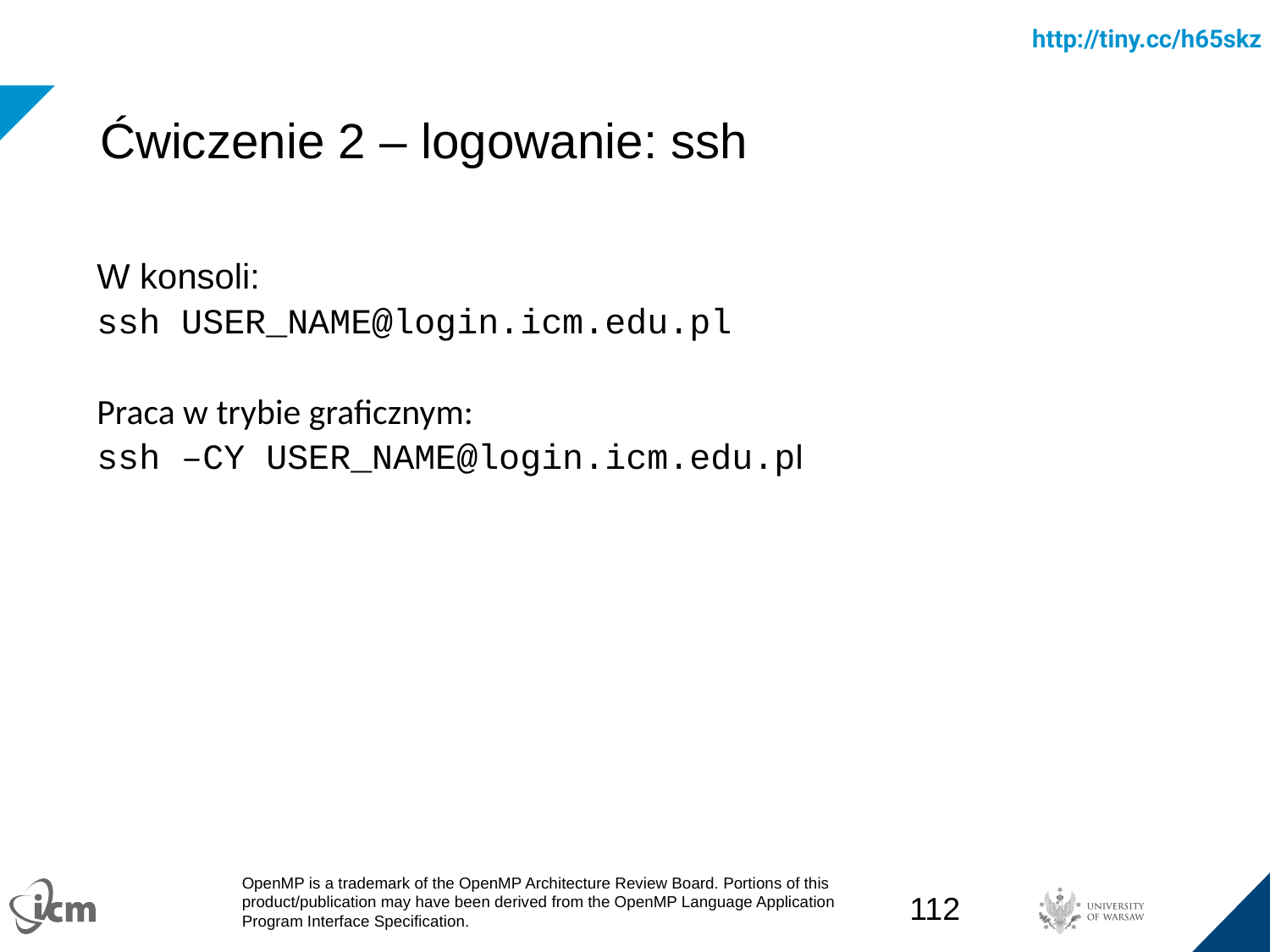

# Ćwiczenie 2 – logowanie: ssh
W konsoli:
ssh USER_NAME@login.icm.edu.pl

Praca w trybie graficznym:
ssh –CY USER_NAME@login.icm.edu.pl
112